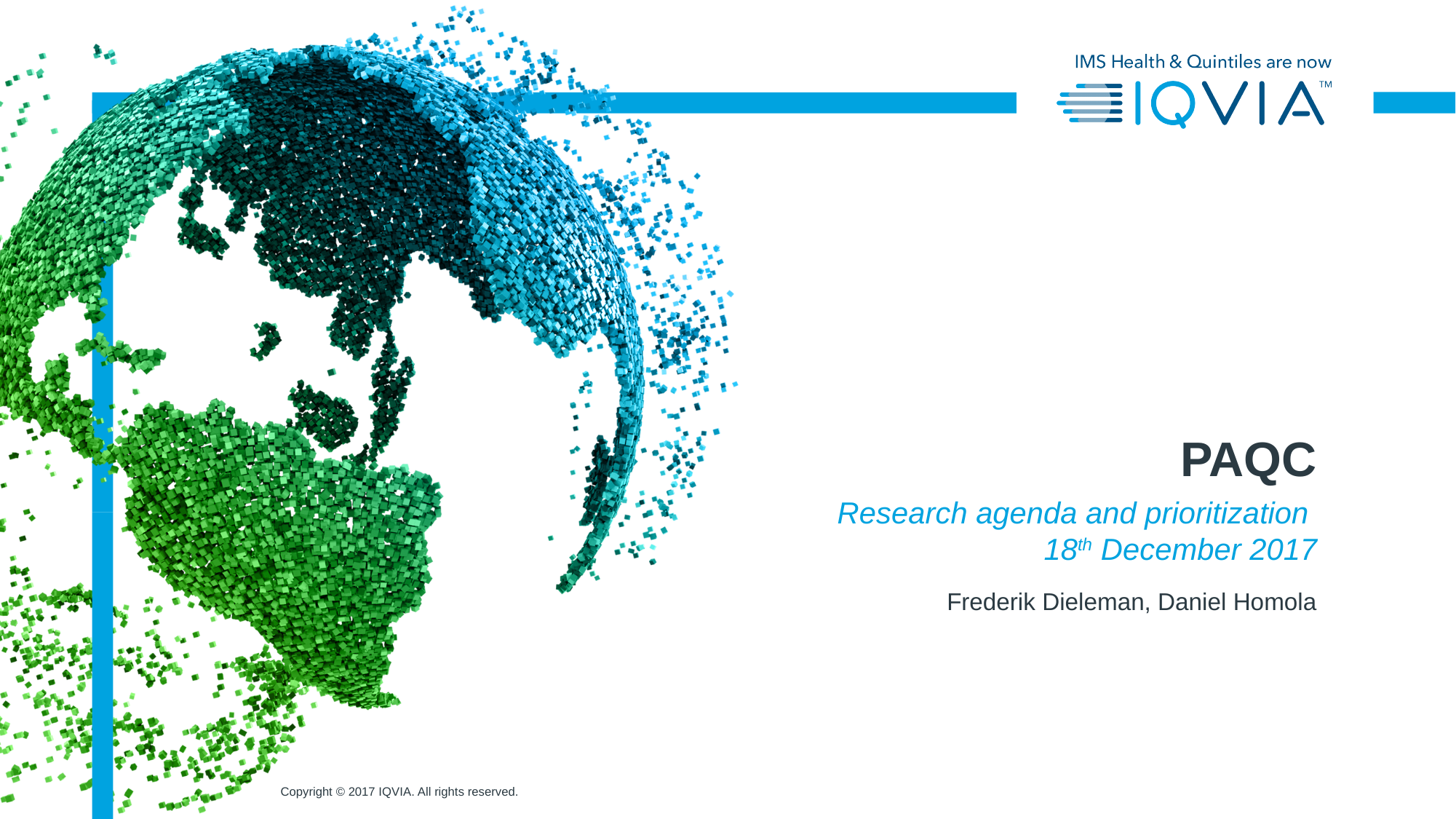

# PAQC
Research agenda and prioritization
18th December 2017
Frederik Dieleman, Daniel Homola